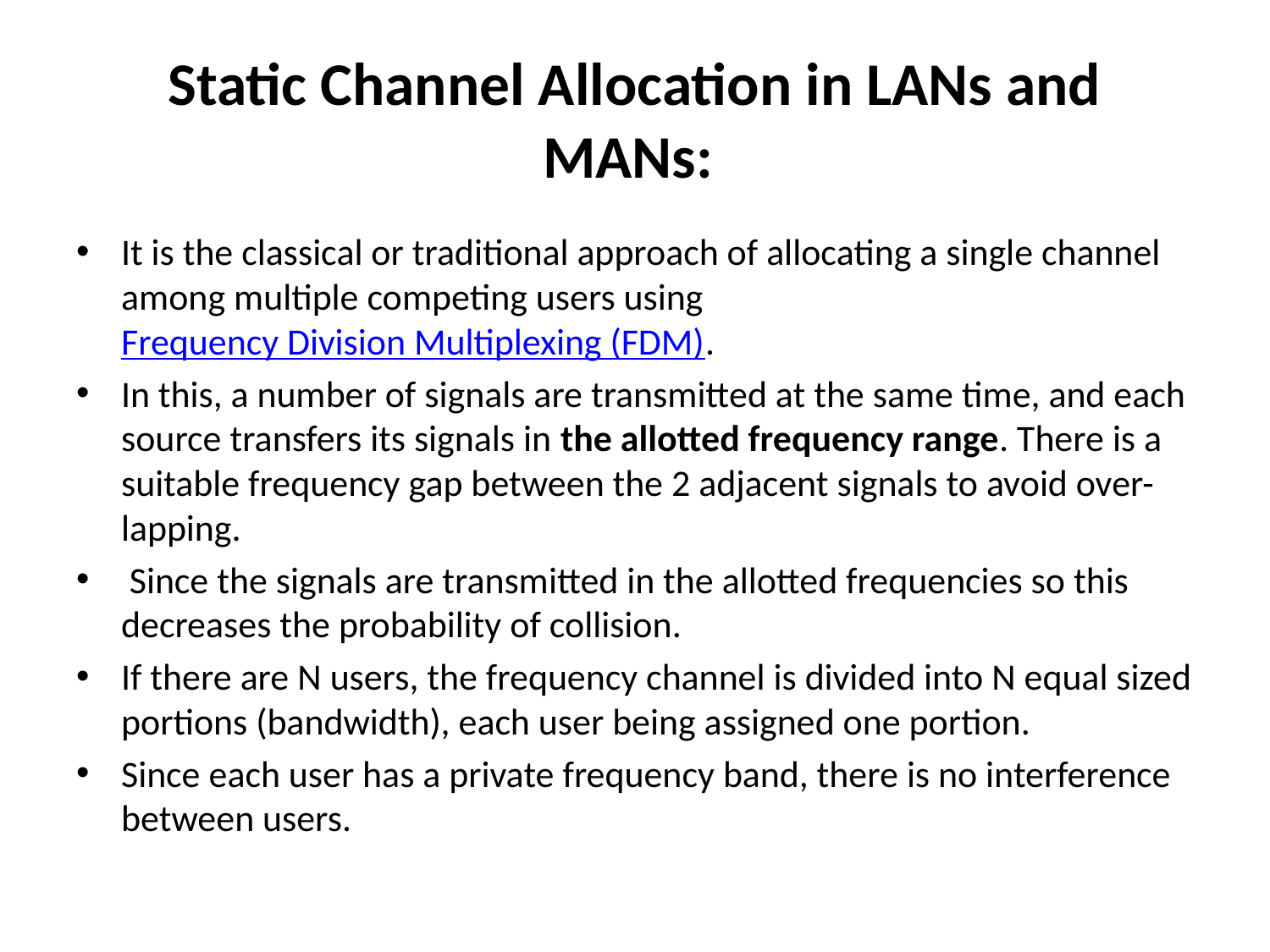

# Static Channel Allocation in LANs and MANs:
It is the classical or traditional approach of allocating a single channel among multiple competing users using Frequency Division Multiplexing (FDM).
In this, a number of signals are transmitted at the same time, and each source transfers its signals in the allotted frequency range. There is a suitable frequency gap between the 2 adjacent signals to avoid over-lapping.
 Since the signals are transmitted in the allotted frequencies so this decreases the probability of collision.
If there are N users, the frequency channel is divided into N equal sized portions (bandwidth), each user being assigned one portion.
Since each user has a private frequency band, there is no interference between users.